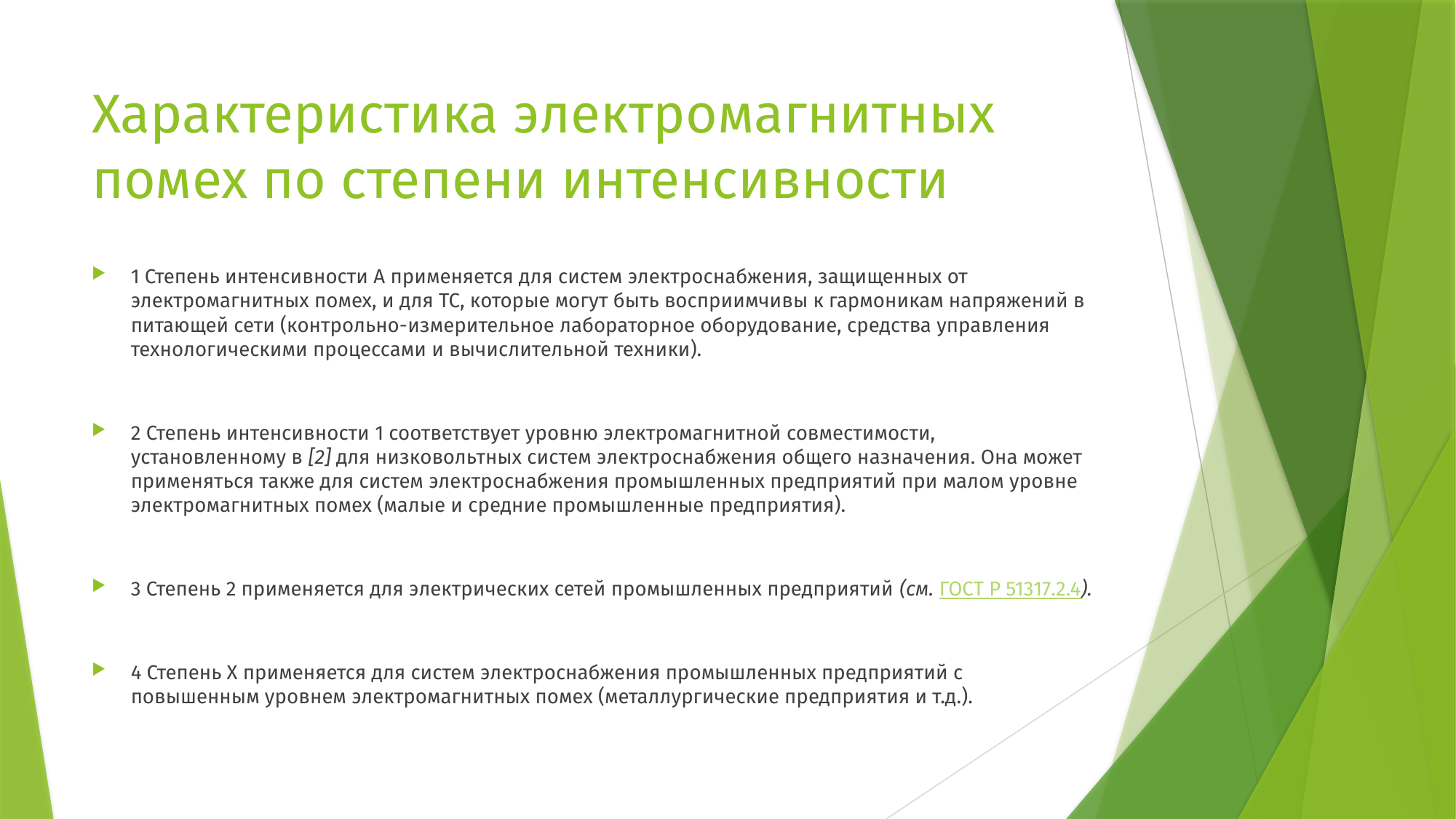

# Характеристика электромагнитных помех по степени интенсивности
1 Степень интенсивности А применяется для систем электроснабжения, защищенных от электромагнитных помех, и для ТС, которые могут быть восприимчивы к гармоникам напряжений в питающей сети (контрольно-измерительное лабораторное оборудование, средства управления технологическими процессами и вычислительной техники).
2 Степень интенсивности 1 соответствует уровню электромагнитной совместимости, установленному в [2] для низковольтных систем электроснабжения общего назначения. Она может применяться также для систем электроснабжения промышленных предприятий при малом уровне электромагнитных помех (малые и средние промышленные предприятия).
3 Степень 2 применяется для электрических сетей промышленных предприятий (см. ГОСТ Р 51317.2.4).
4 Степень Х применяется для систем электроснабжения промышленных предприятий с повышенным уровнем электромагнитных помех (металлургические предприятия и т.д.).